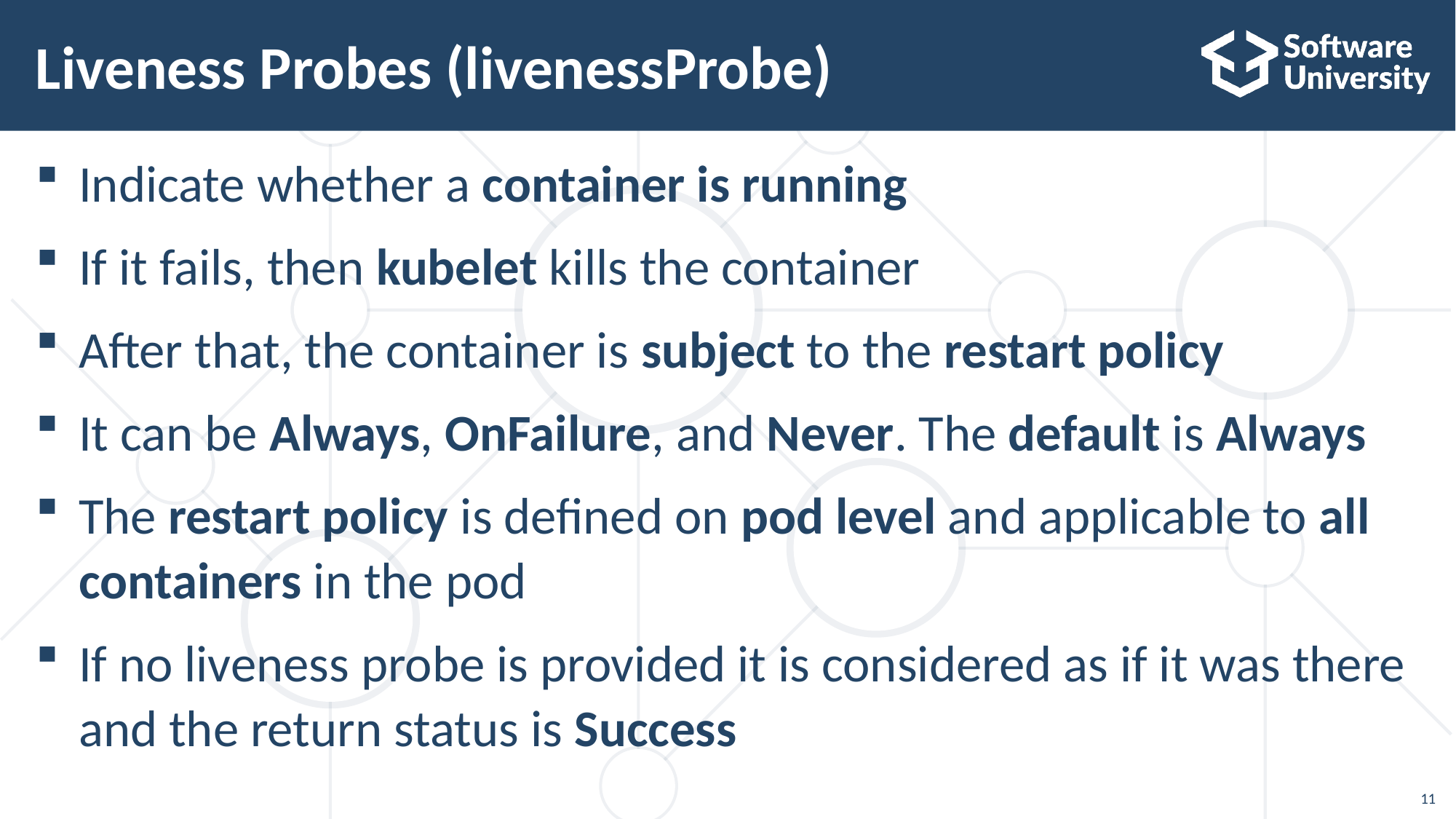

# Liveness Probes (livenessProbe)
Indicate whether a container is running
If it fails, then kubelet kills the container
After that, the container is subject to the restart policy
It can be Always, OnFailure, and Never. The default is Always
The restart policy is defined on pod level and applicable to all containers in the pod
If no liveness probe is provided it is considered as if it was there and the return status is Success
11